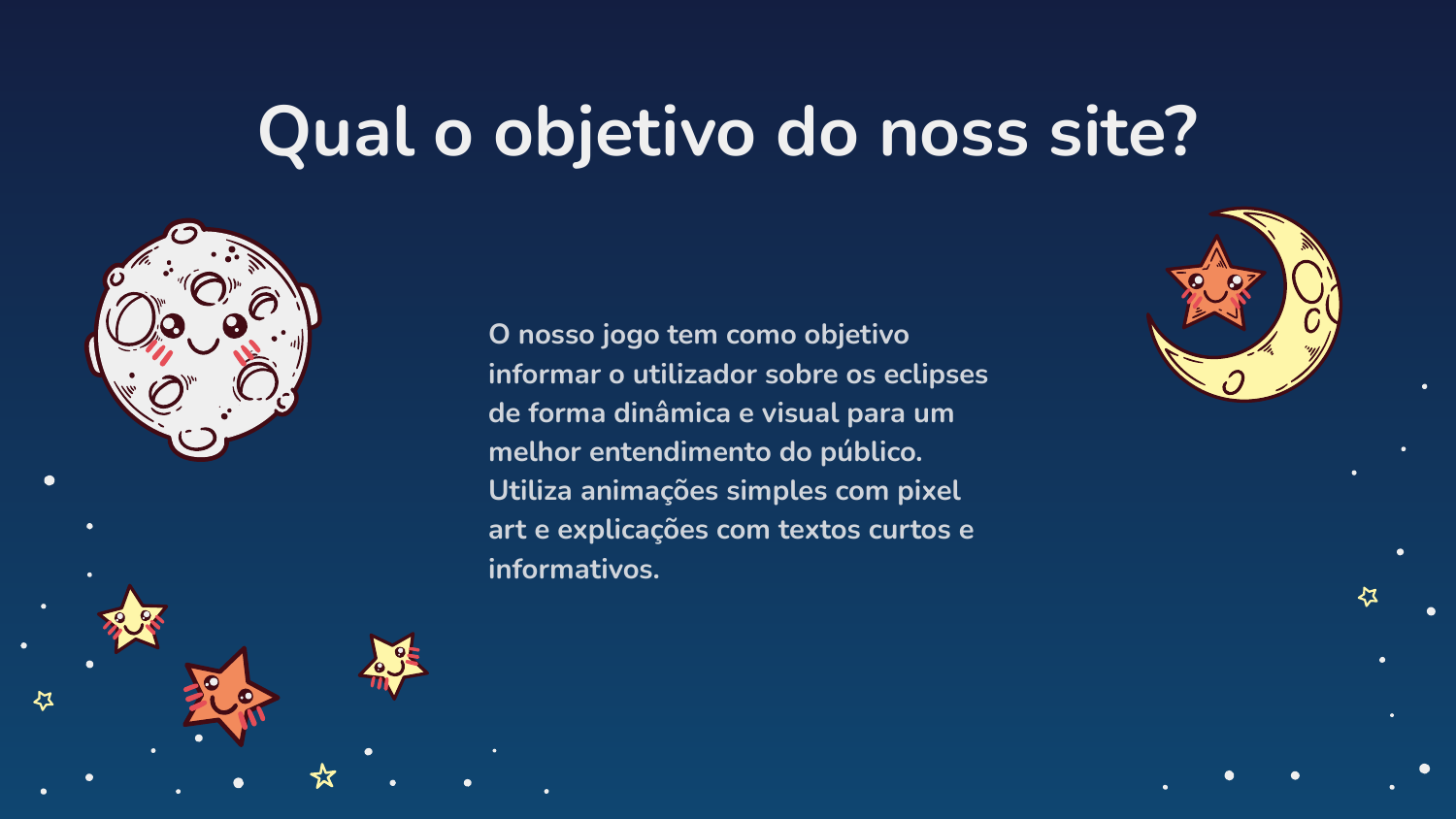

# Qual o objetivo do noss site?

O nosso jogo tem como objetivo informar o utilizador sobre os eclipses de forma dinâmica e visual para um melhor entendimento do público. Utiliza animações simples com pixel art e explicações com textos curtos e informativos.